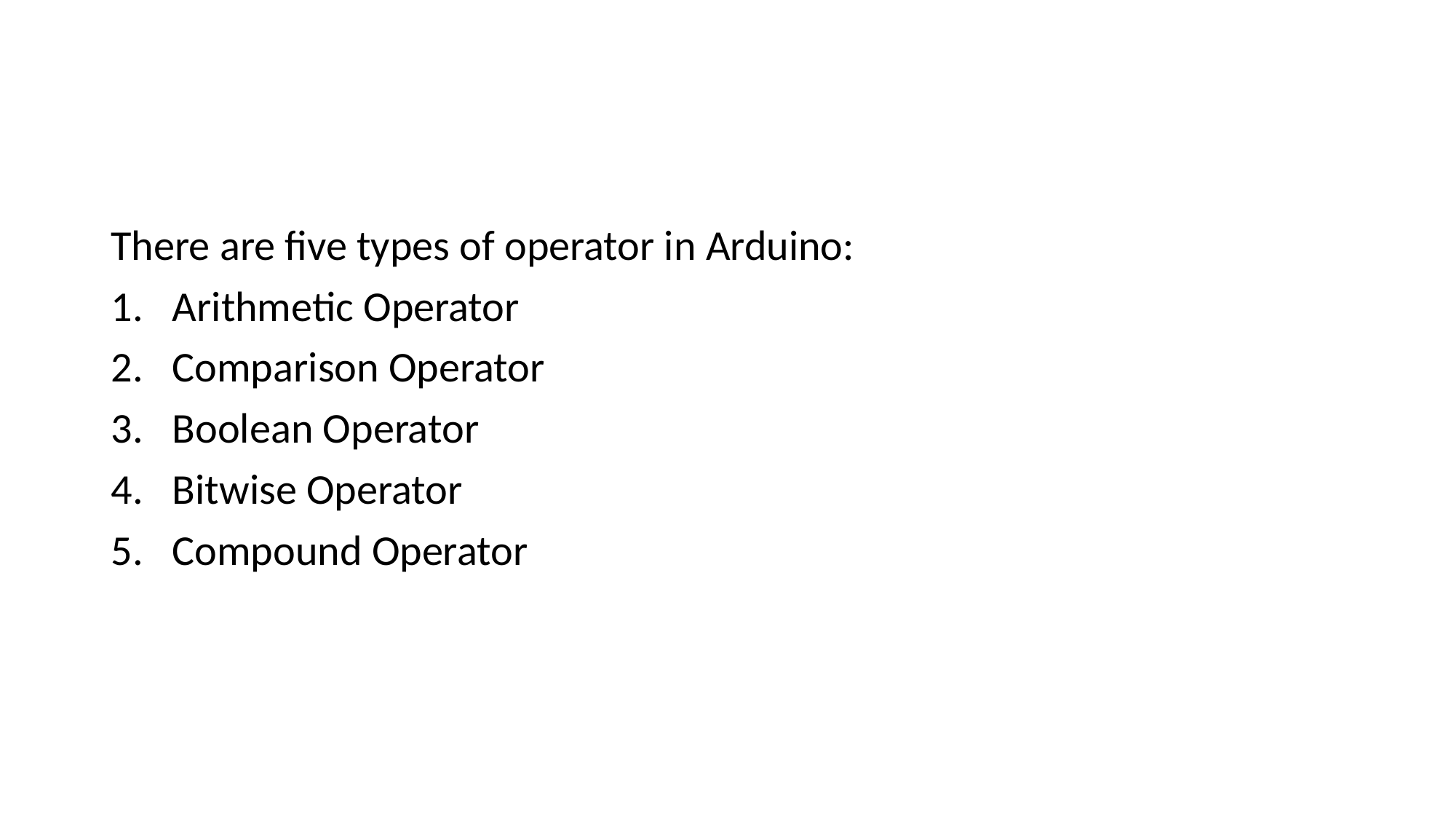

#
There are five types of operator in Arduino:
Arithmetic Operator
Comparison Operator
Boolean Operator
Bitwise Operator
Compound Operator